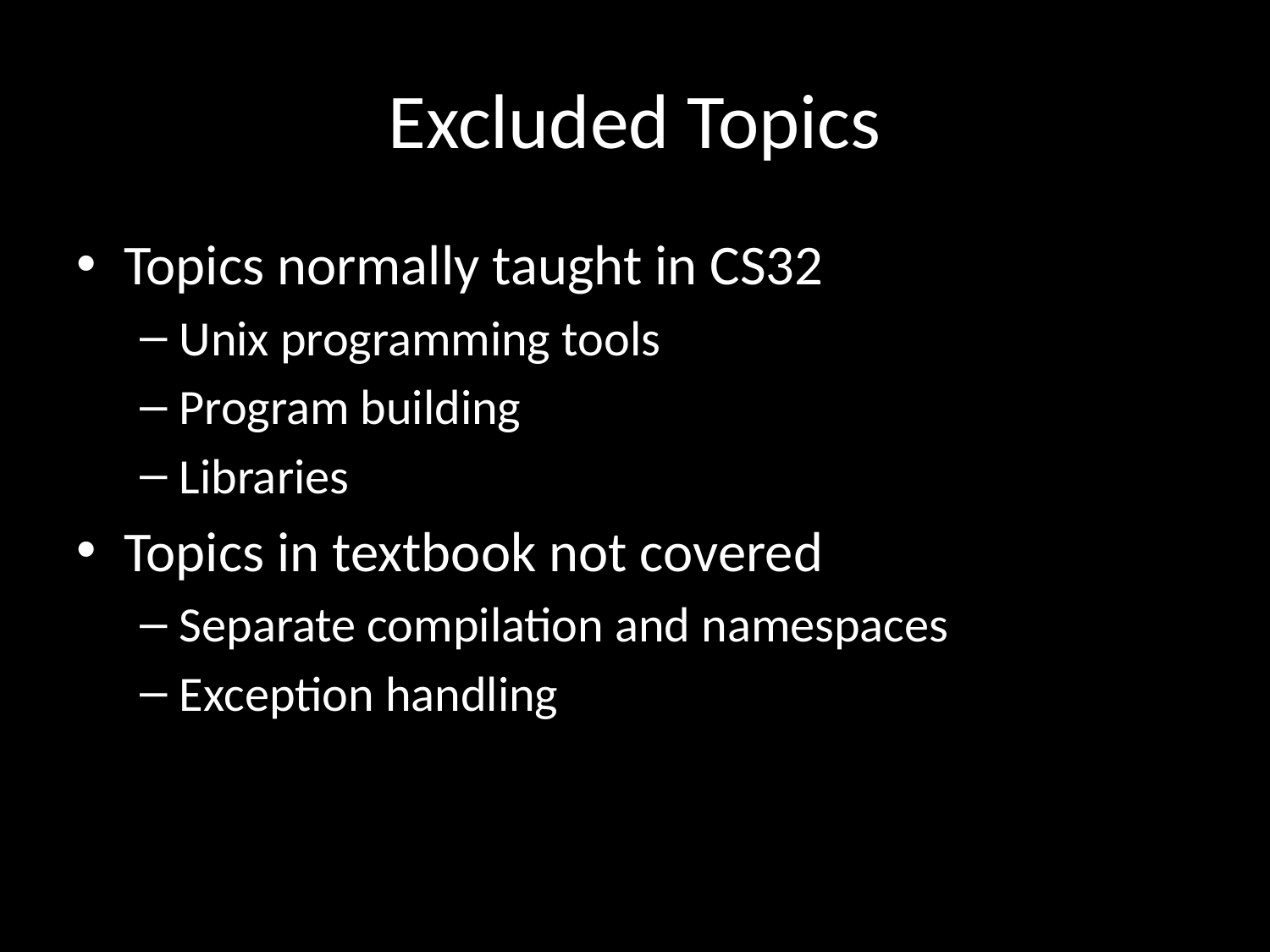

# Excluded Topics
Topics normally taught in CS32
Unix programming tools
Program building
Libraries
Topics in textbook not covered
Separate compilation and namespaces
Exception handling